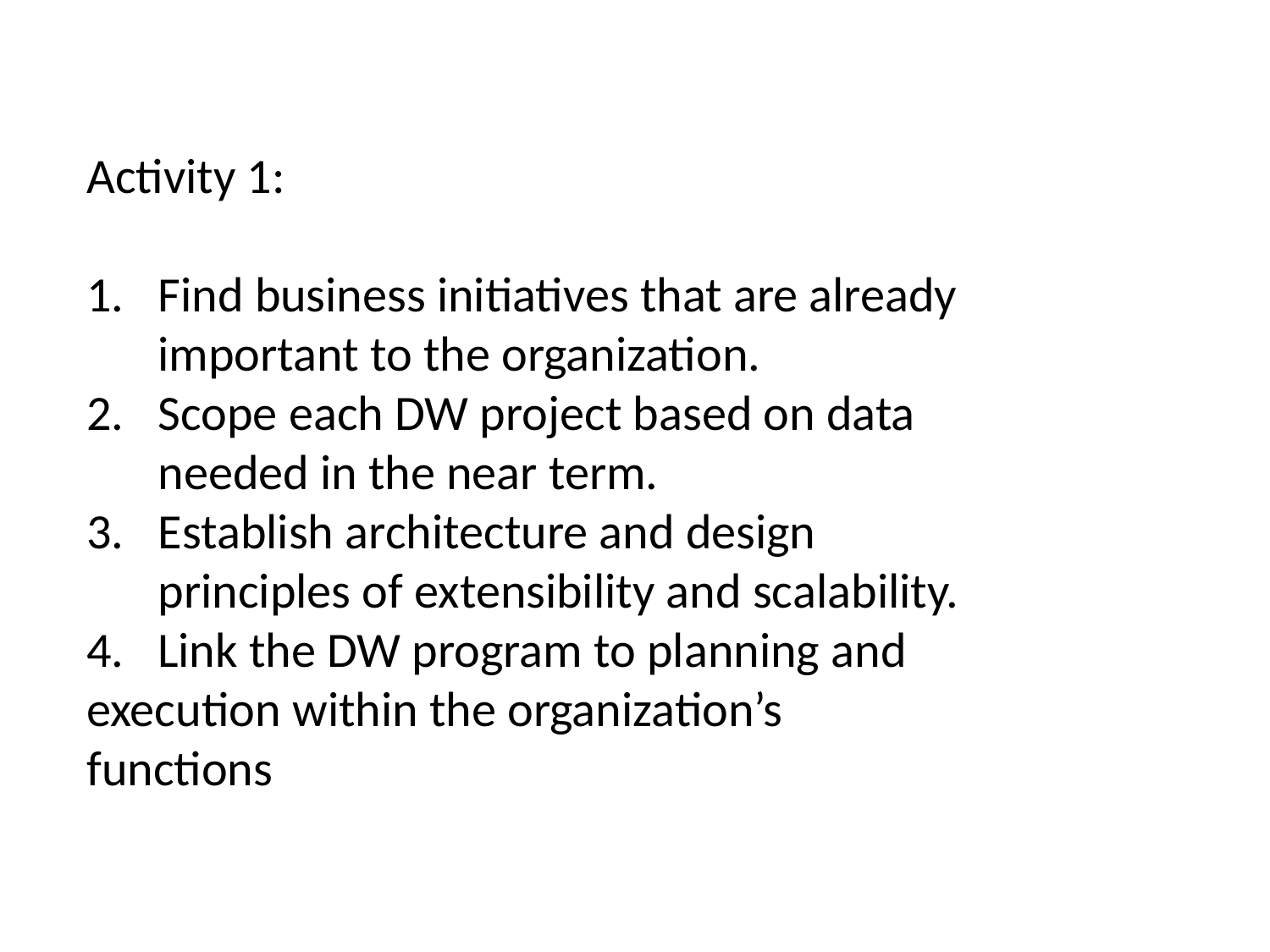

Activity 1:

Find business initiatives that are already important to the organization.
Scope each DW project based on data needed in the near term.
Establish architecture and design principles of extensibility and scalability.
4.   Link the DW program to planning and  execution within the organization’s functions